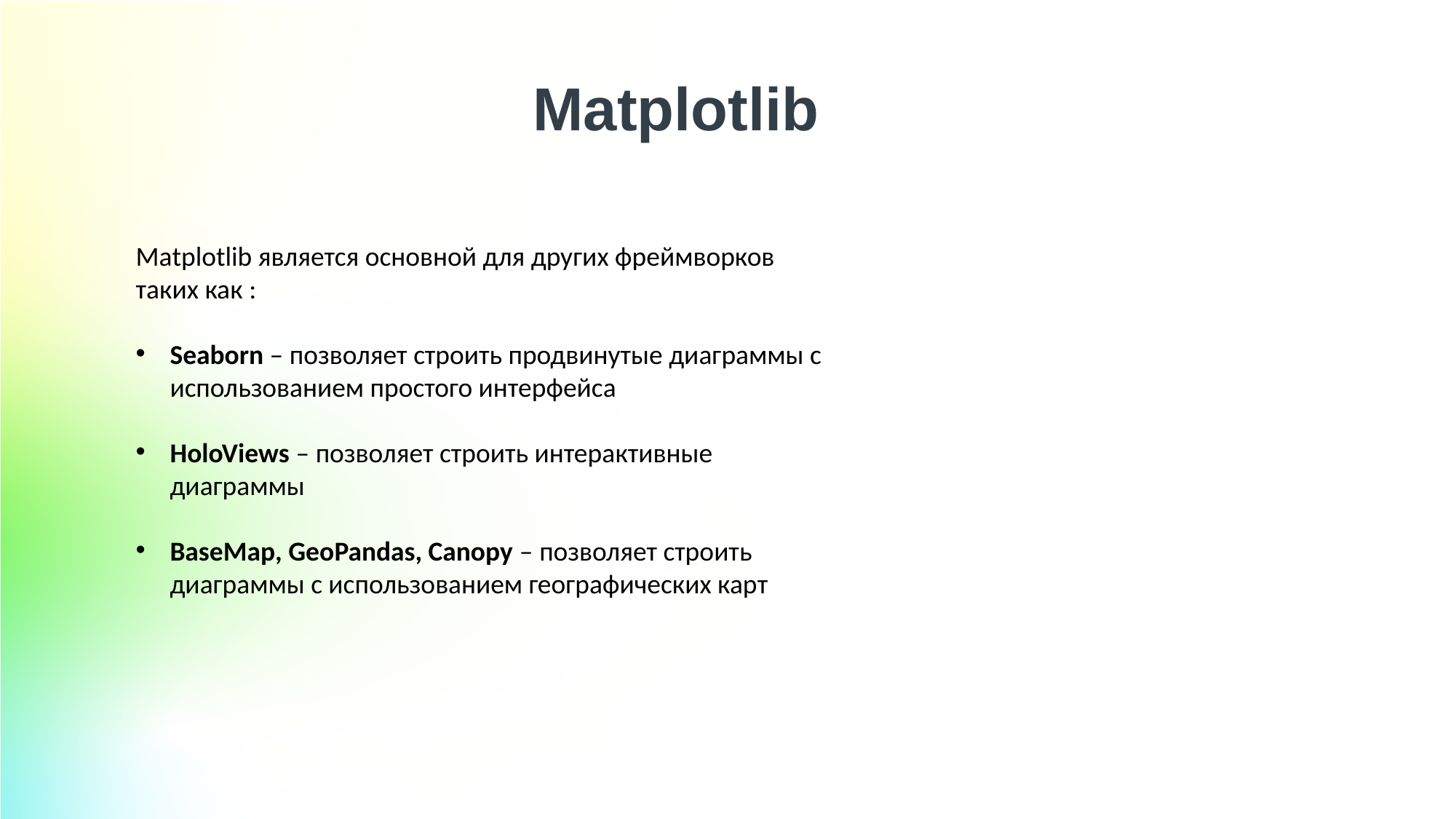

Matplotlib
Matplotlib является основной для других фреймворков таких как :

Seaborn – позволяет строить продвинутые диаграммы с использованием простого интерфейса

HoloViews – позволяет строить интерактивные диаграммы

BaseMap, GeoPandas, Canopy – позволяет строить диаграммы с использованием географических карт